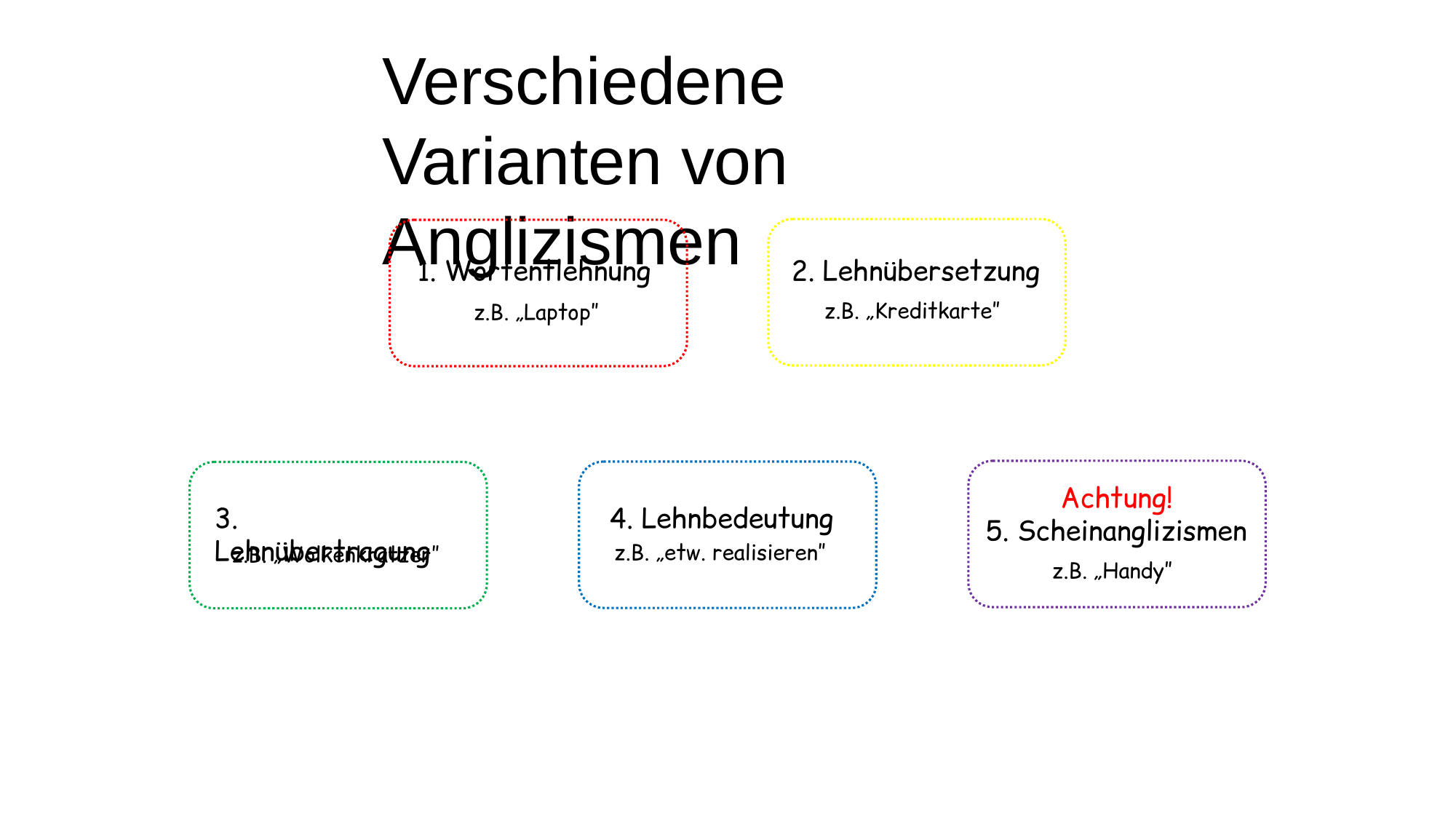

Verschiedene Varianten von Anglizismen

1. Wortentlehnung
2. Lehnübersetzung
z.B. „Kreditkarte”
z.B. „Laptop”

Achtung!
5. Scheinanglizismen
3. Lehnübertragung
4. Lehnbedeutung
z.B. „etw. realisieren”
z.B. „Wolkenkratzer”
z.B. „Handy”